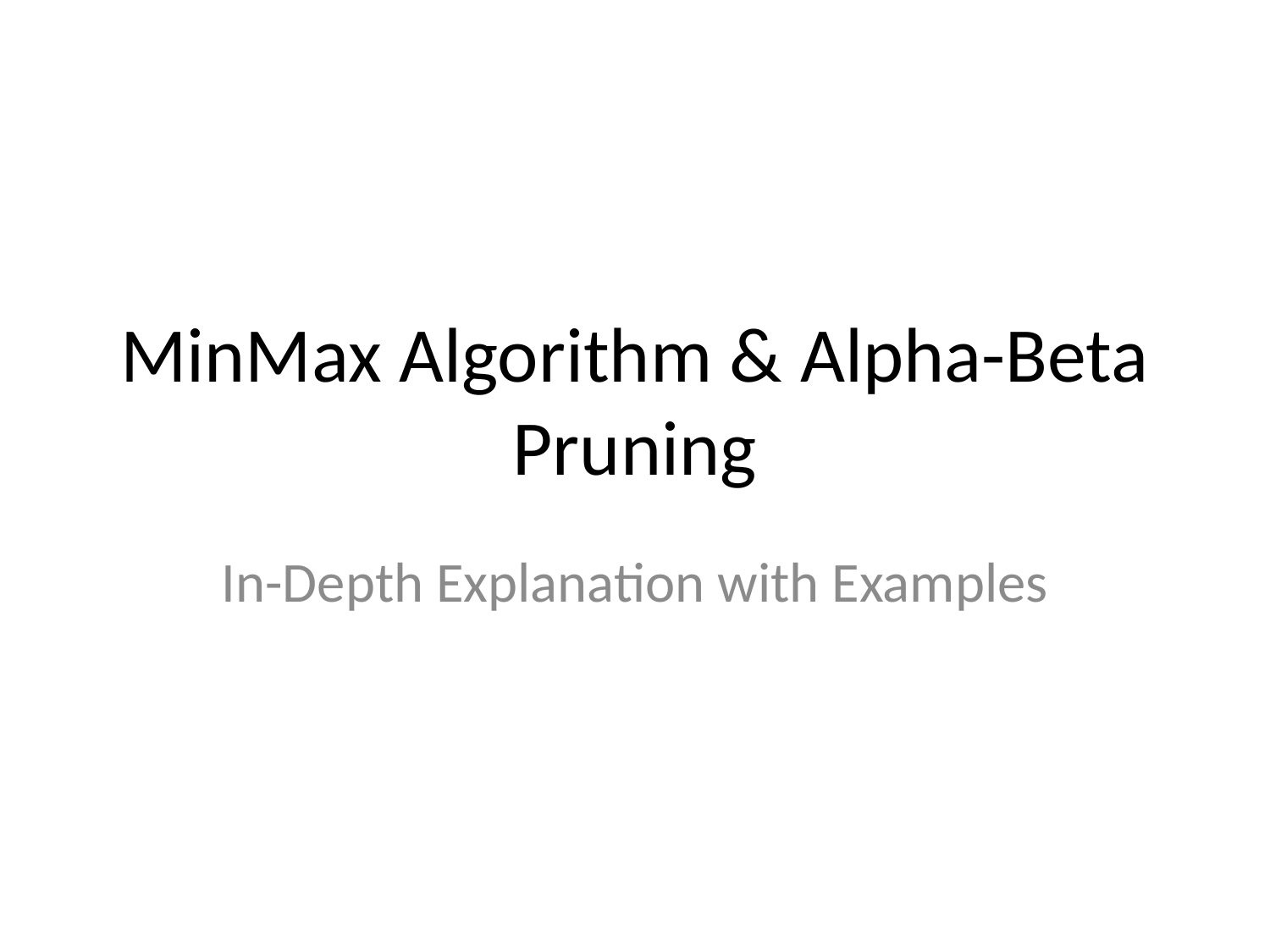

# MinMax Algorithm & Alpha-Beta Pruning
In-Depth Explanation with Examples